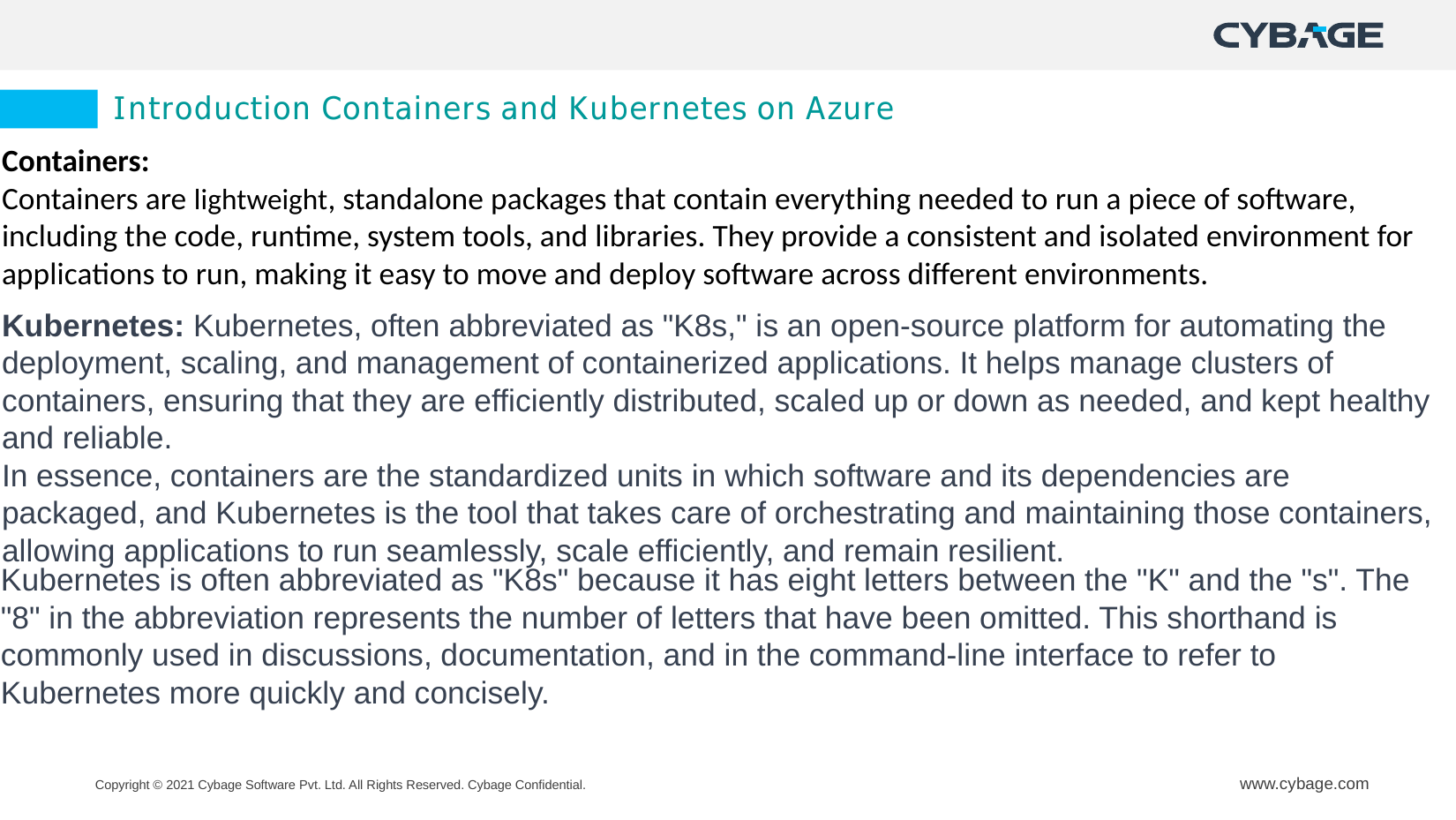

# Introduction Containers and Kubernetes on Azure
Containers:
Containers are lightweight, standalone packages that contain everything needed to run a piece of software, including the code, runtime, system tools, and libraries. They provide a consistent and isolated environment for applications to run, making it easy to move and deploy software across different environments.
Kubernetes: Kubernetes, often abbreviated as "K8s," is an open-source platform for automating the deployment, scaling, and management of containerized applications. It helps manage clusters of containers, ensuring that they are efficiently distributed, scaled up or down as needed, and kept healthy and reliable.
In essence, containers are the standardized units in which software and its dependencies are packaged, and Kubernetes is the tool that takes care of orchestrating and maintaining those containers, allowing applications to run seamlessly, scale efficiently, and remain resilient.
Kubernetes is often abbreviated as "K8s" because it has eight letters between the "K" and the "s". The "8" in the abbreviation represents the number of letters that have been omitted. This shorthand is commonly used in discussions, documentation, and in the command-line interface to refer to Kubernetes more quickly and concisely.